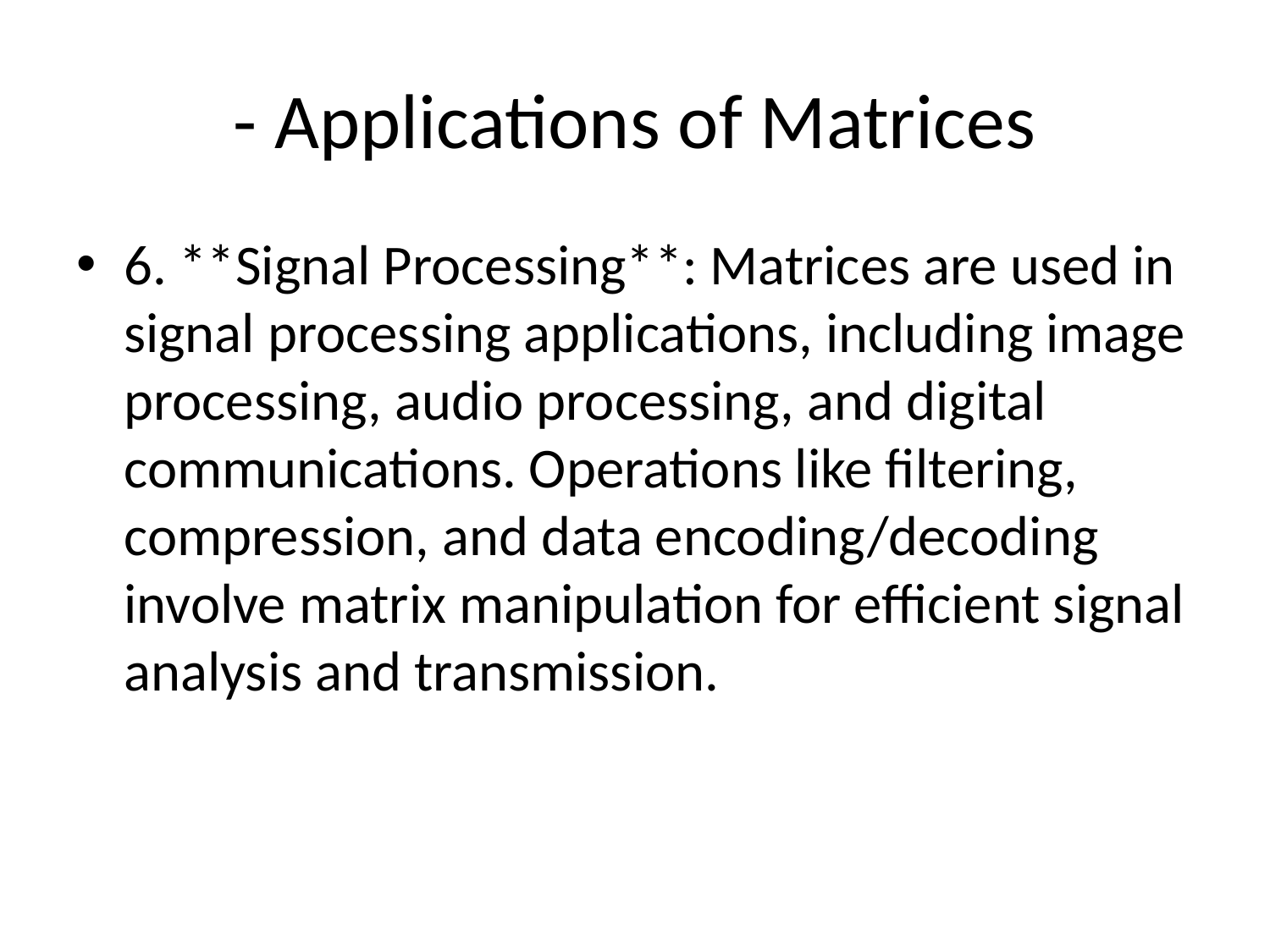

# - Applications of Matrices
6. **Signal Processing**: Matrices are used in signal processing applications, including image processing, audio processing, and digital communications. Operations like filtering, compression, and data encoding/decoding involve matrix manipulation for efficient signal analysis and transmission.